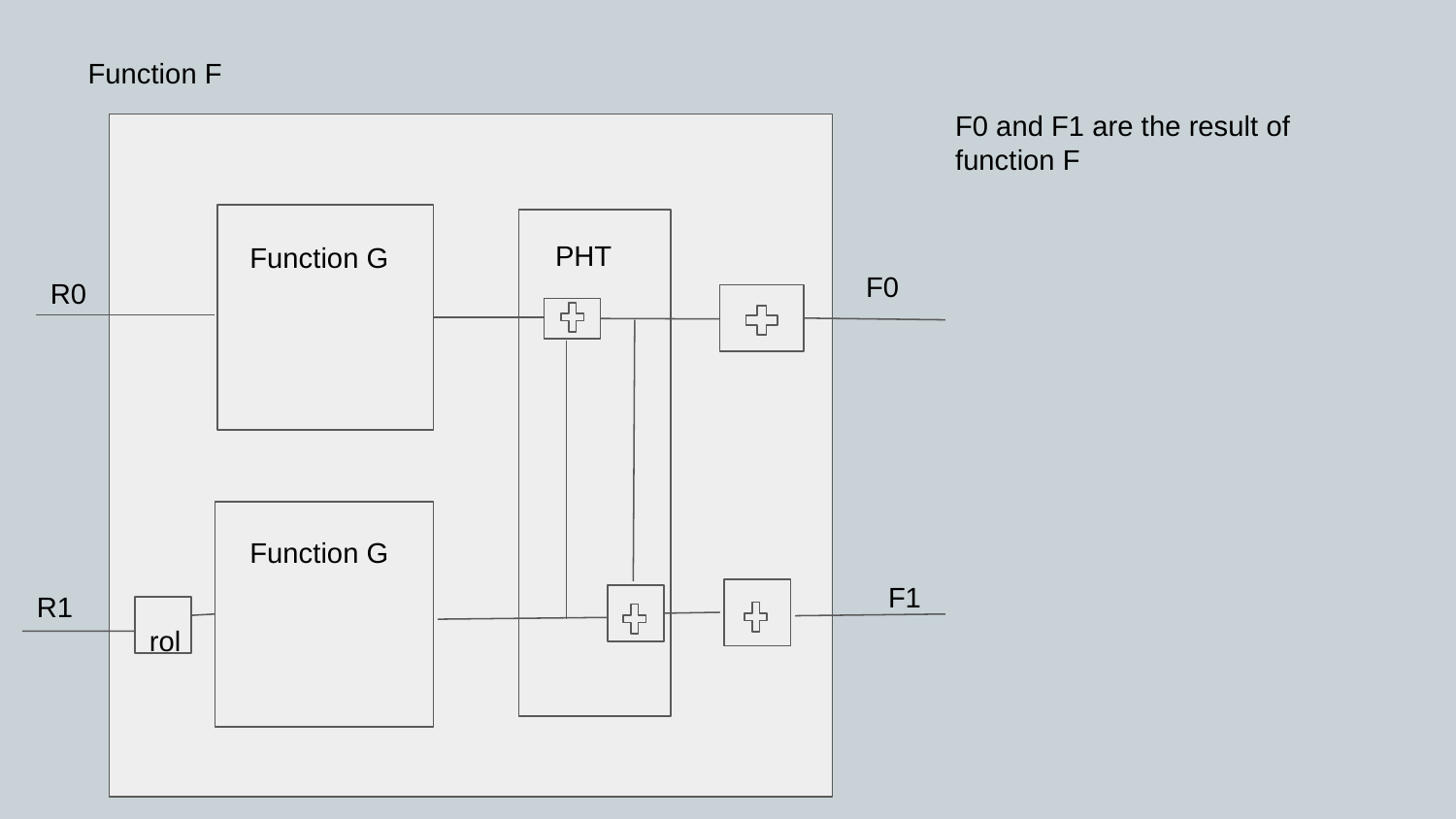

Function F
F0 and F1 are the result of function F

PHT
Function G
F0
R0

Function G
F1
R1

rol